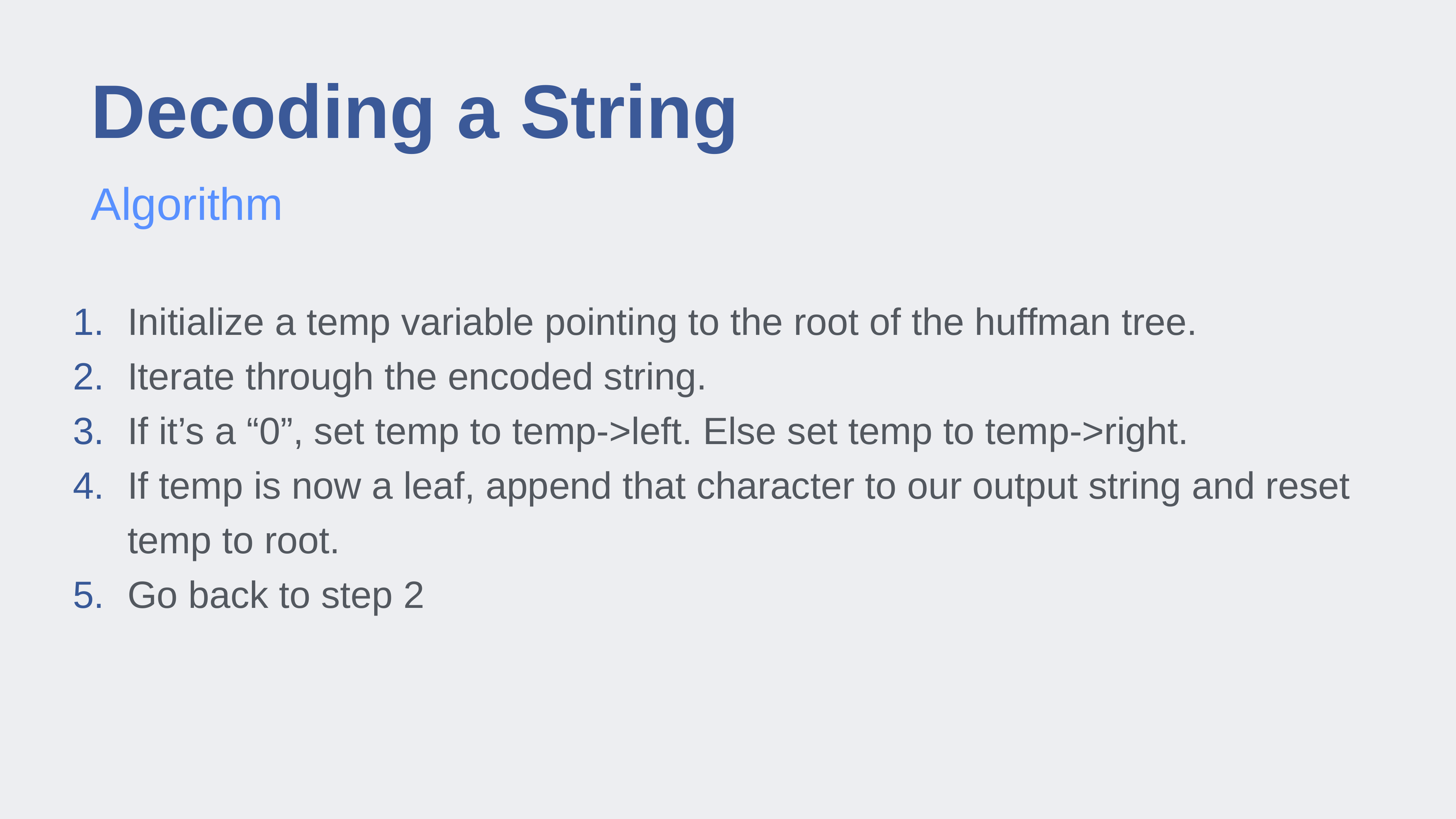

# Decoding a String
Algorithm
Initialize a temp variable pointing to the root of the huffman tree.
Iterate through the encoded string.
If it’s a “0”, set temp to temp->left. Else set temp to temp->right.
If temp is now a leaf, append that character to our output string and reset temp to root.
Go back to step 2